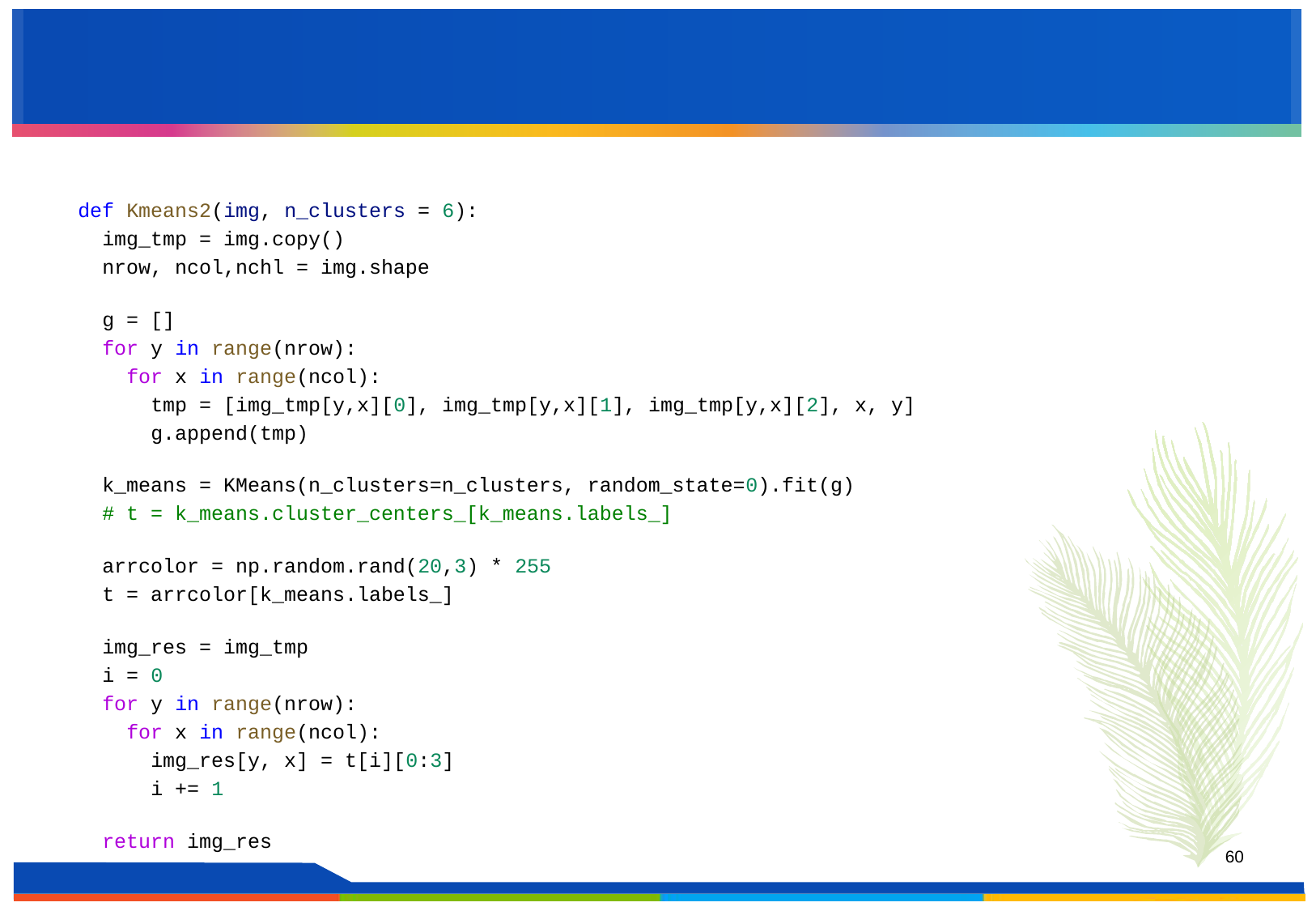

#
def Kmeans2(img, n_clusters = 6):
  img_tmp = img.copy()
  nrow, ncol,nchl = img.shape
  g = []
  for y in range(nrow):
    for x in range(ncol):
      tmp = [img_tmp[y,x][0], img_tmp[y,x][1], img_tmp[y,x][2], x, y]
      g.append(tmp)
  k_means = KMeans(n_clusters=n_clusters, random_state=0).fit(g)
  # t = k_means.cluster_centers_[k_means.labels_]
  arrcolor = np.random.rand(20,3) * 255
  t = arrcolor[k_means.labels_]
  img_res = img_tmp
  i = 0
  for y in range(nrow):
    for x in range(ncol):
      img_res[y, x] = t[i][0:3]
      i += 1
  return img_res

60